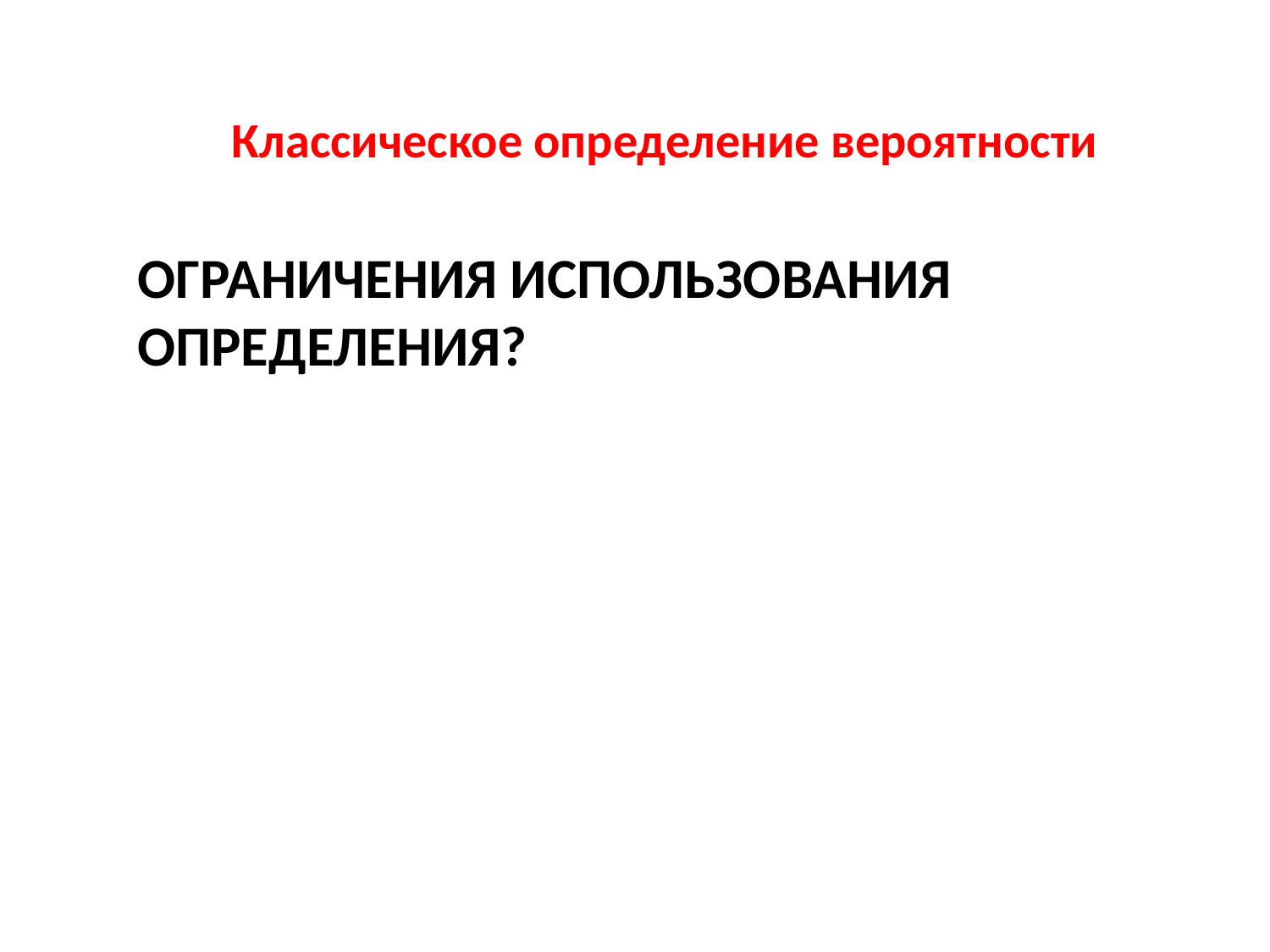

# Классическое определение вероятности
ОГРАНИЧЕНИЯ ИСПОЛЬЗОВАНИЯ ОПРЕДЕЛЕНИЯ?